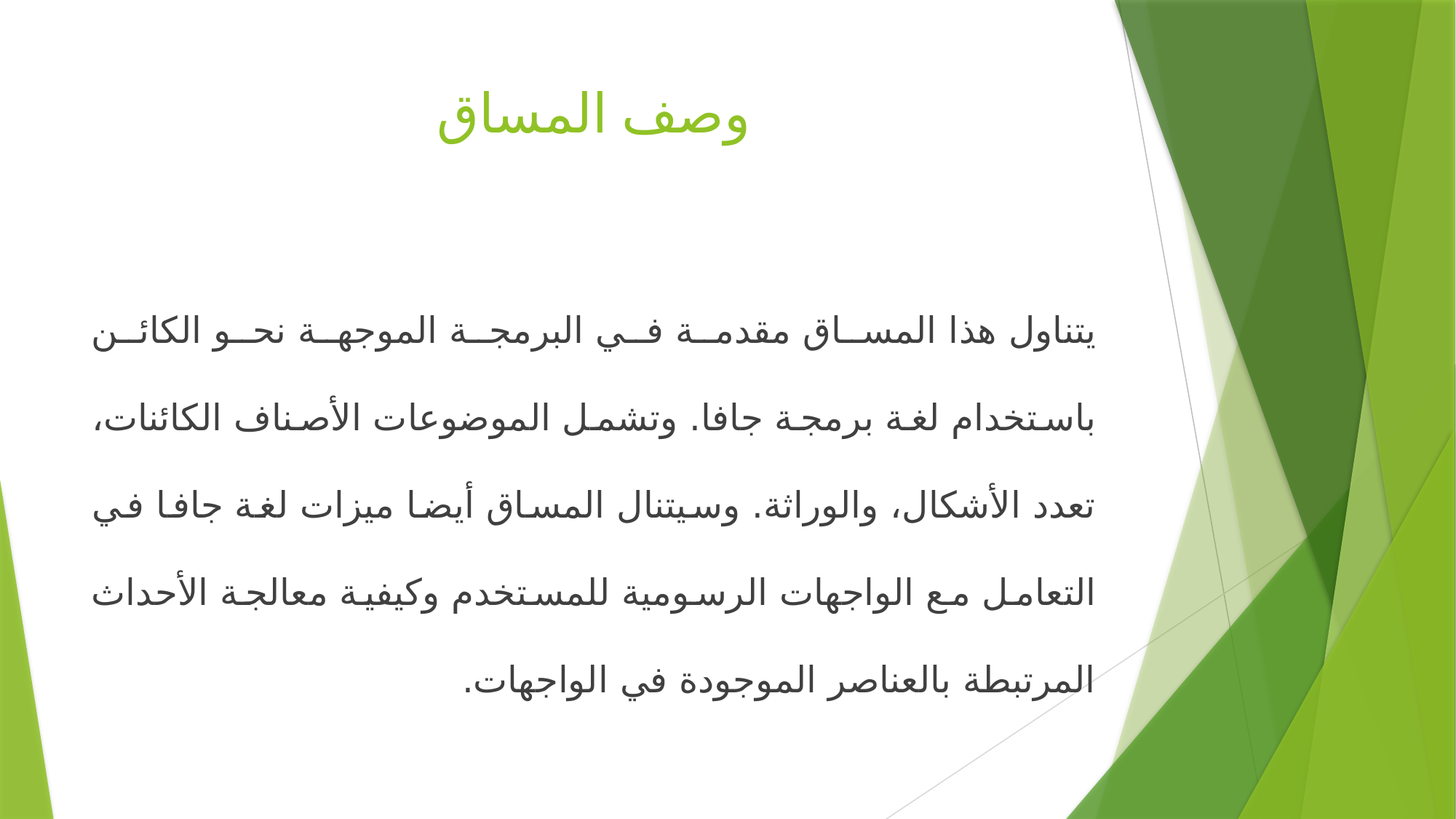

# وصف المساق
يتناول هذا المساق مقدمة في البرمجة الموجهة نحو الكائن باستخدام لغة برمجة جافا. وتشمل الموضوعات الأصناف الكائنات، تعدد الأشكال، والوراثة. وسيتنال المساق أيضا ميزات لغة جافا في التعامل مع الواجهات الرسومية للمستخدم وكيفية معالجة الأحداث المرتبطة بالعناصر الموجودة في الواجهات.